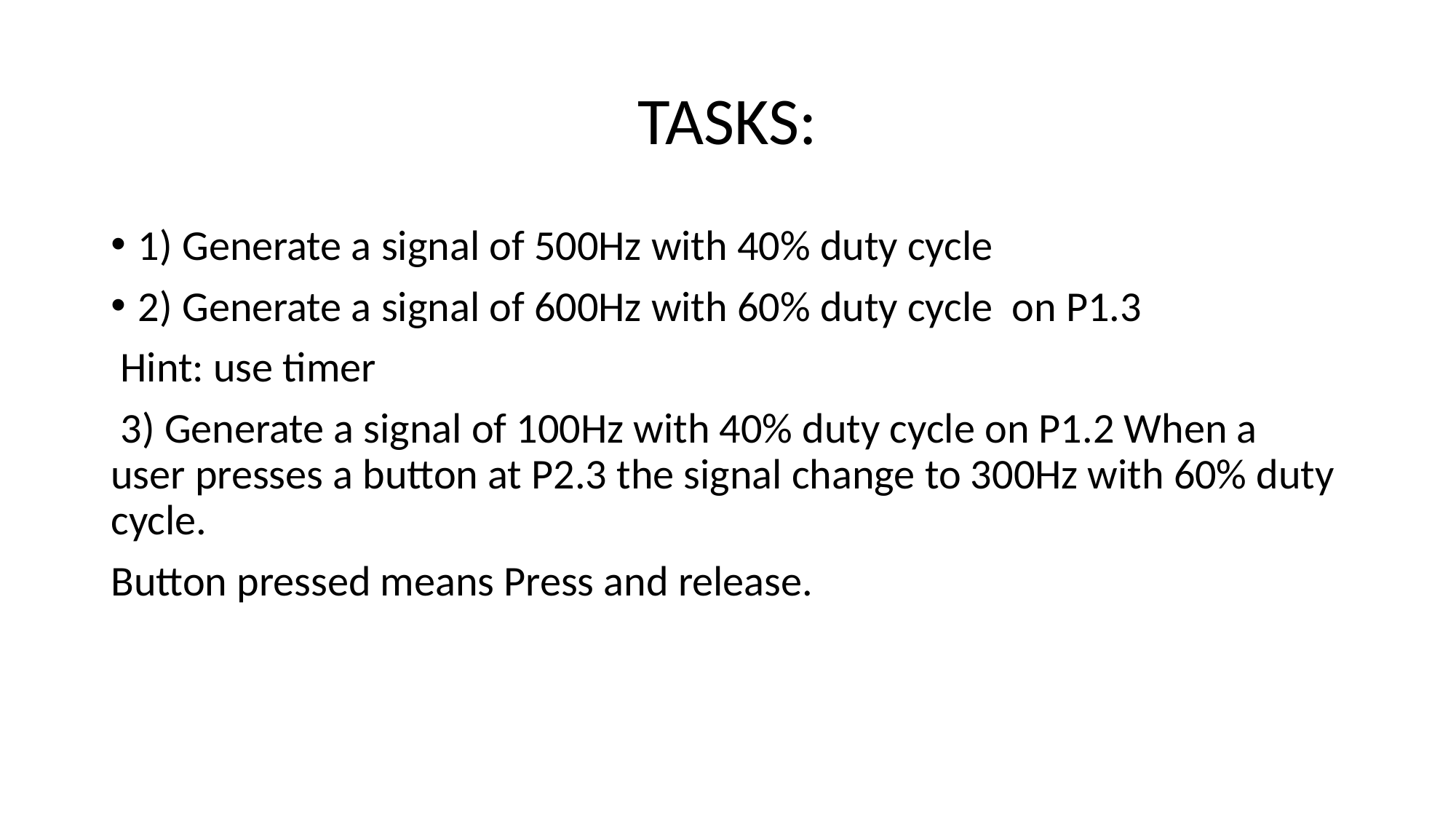

# TASKS:
1) Generate a signal of 500Hz with 40% duty cycle
2) Generate a signal of 600Hz with 60% duty cycle  on P1.3
 Hint: use timer
 3) Generate a signal of 100Hz with 40% duty cycle on P1.2 When a  user presses a button at P2.3 the signal change to 300Hz with 60% duty cycle.
Button pressed means Press and release.